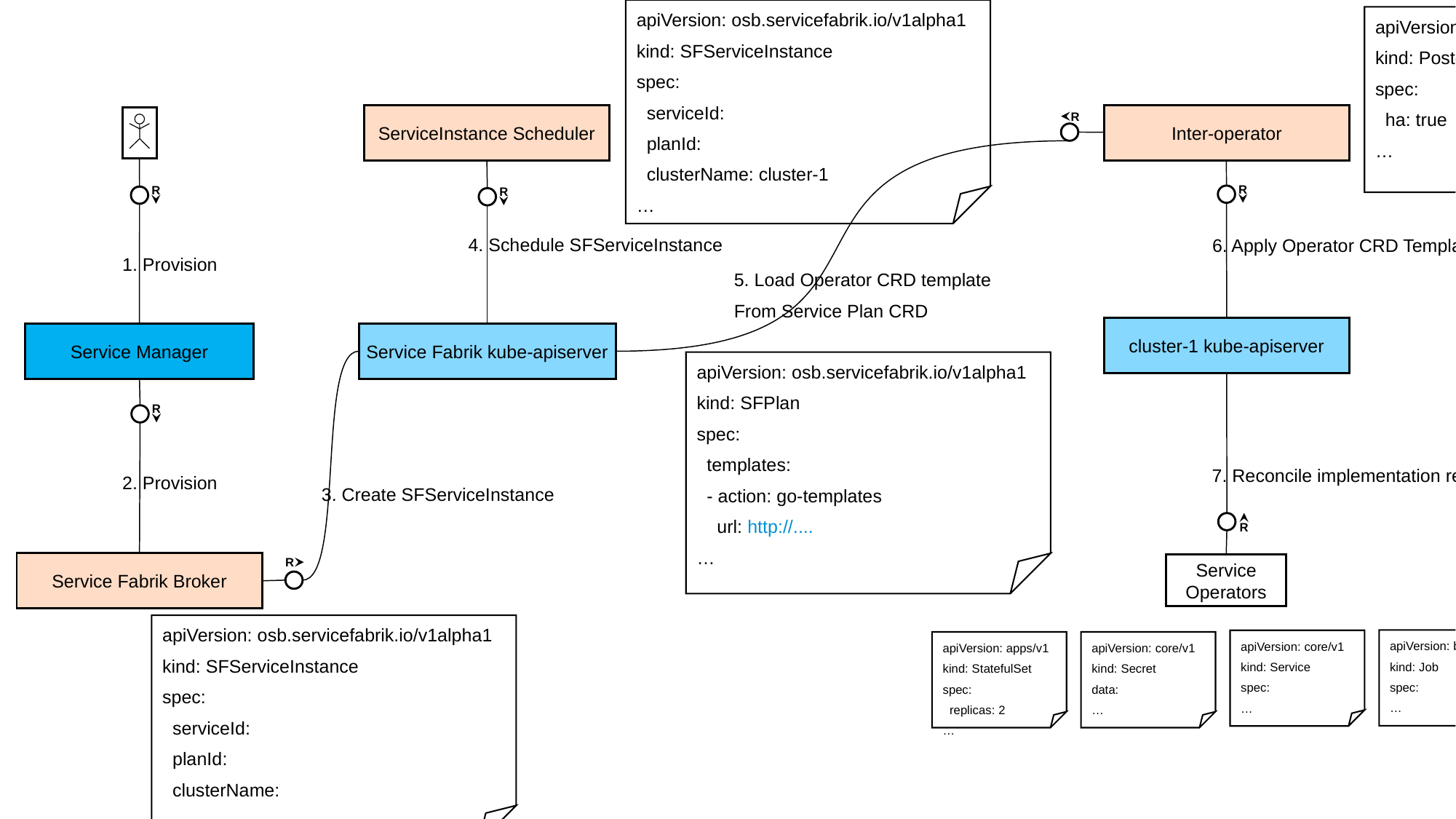

apiVersion: osb.servicefabrik.io/v1alpha1
kind: SFServiceInstance
spec:
  serviceId:
  planId:
  clusterName: cluster-1
…
apiVersion: ….com/v1
kind: Postgres
spec:
  ha: true
…
ServiceInstance Scheduler
Inter-operator

R

R

R

R

4. Schedule SFServiceInstance
6. Apply Operator CRD Templates
1. Provision
5. Load Operator CRD template
From Service Plan CRD
cluster-1 kube-apiserver
Service Manager
Service Fabrik kube-apiserver
apiVersion: osb.servicefabrik.io/v1alpha1
kind: SFPlan
spec:
  templates:
  - action: go-templates
    url: http://....
…

R

7. Reconcile implementation resources
2. Provision
3. Create SFServiceInstance

R

Service Fabrik Broker
R

Service Operators

apiVersion: osb.servicefabrik.io/v1alpha1
kind: SFServiceInstance
spec:
  serviceId:
  planId:
  clusterName:
…
apiVersion: batch/v1
kind: Job
spec:
…
apiVersion: core/v1
kind: Service
spec:
…
apiVersion: apps/v1
kind: StatefulSet
spec:
  replicas: 2
…
apiVersion: core/v1
kind: Secret
data:
…